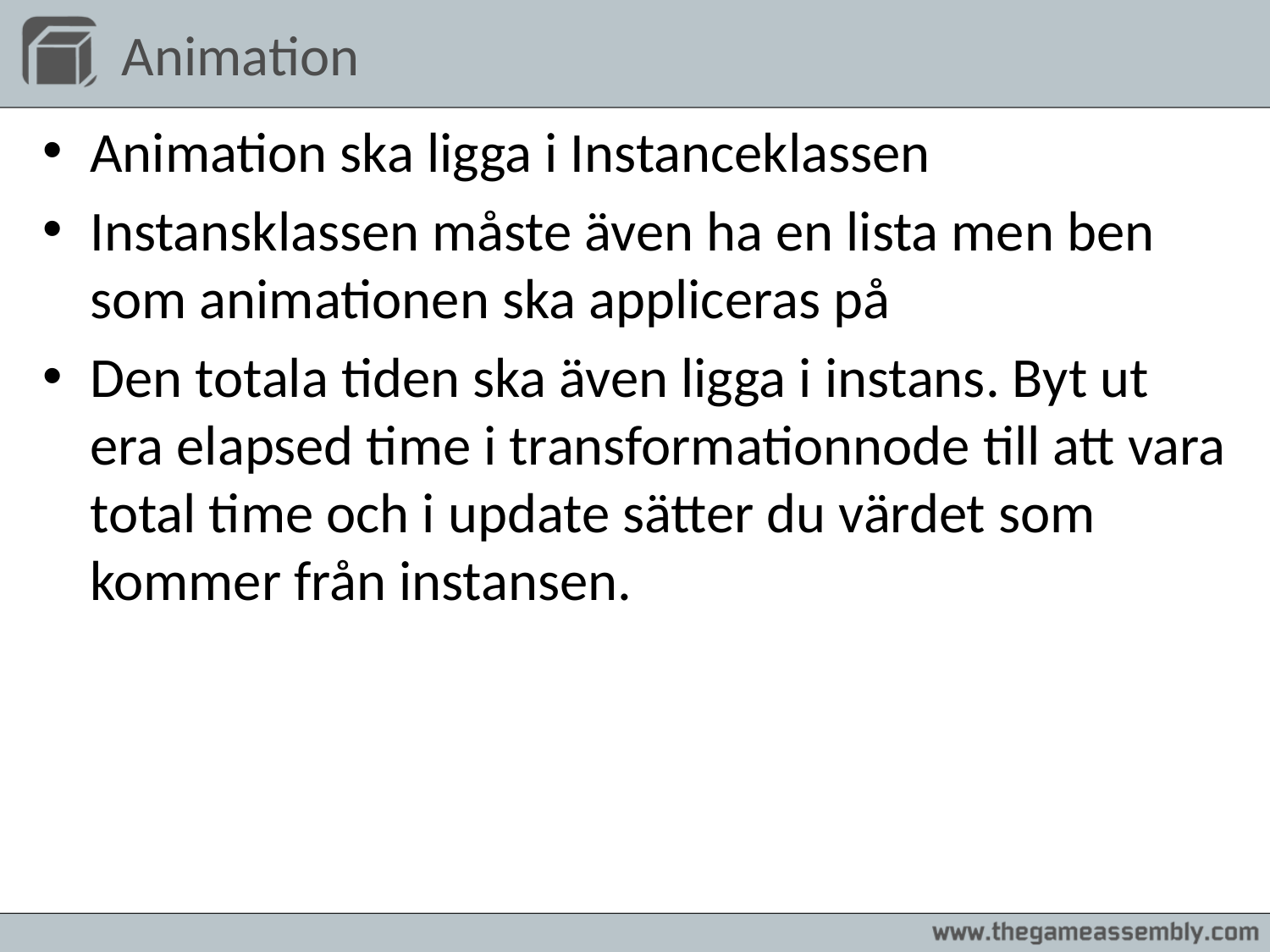

# Animation
Animation ska ligga i Instanceklassen
Instansklassen måste även ha en lista men ben som animationen ska appliceras på
Den totala tiden ska även ligga i instans. Byt ut era elapsed time i transformationnode till att vara total time och i update sätter du värdet som kommer från instansen.